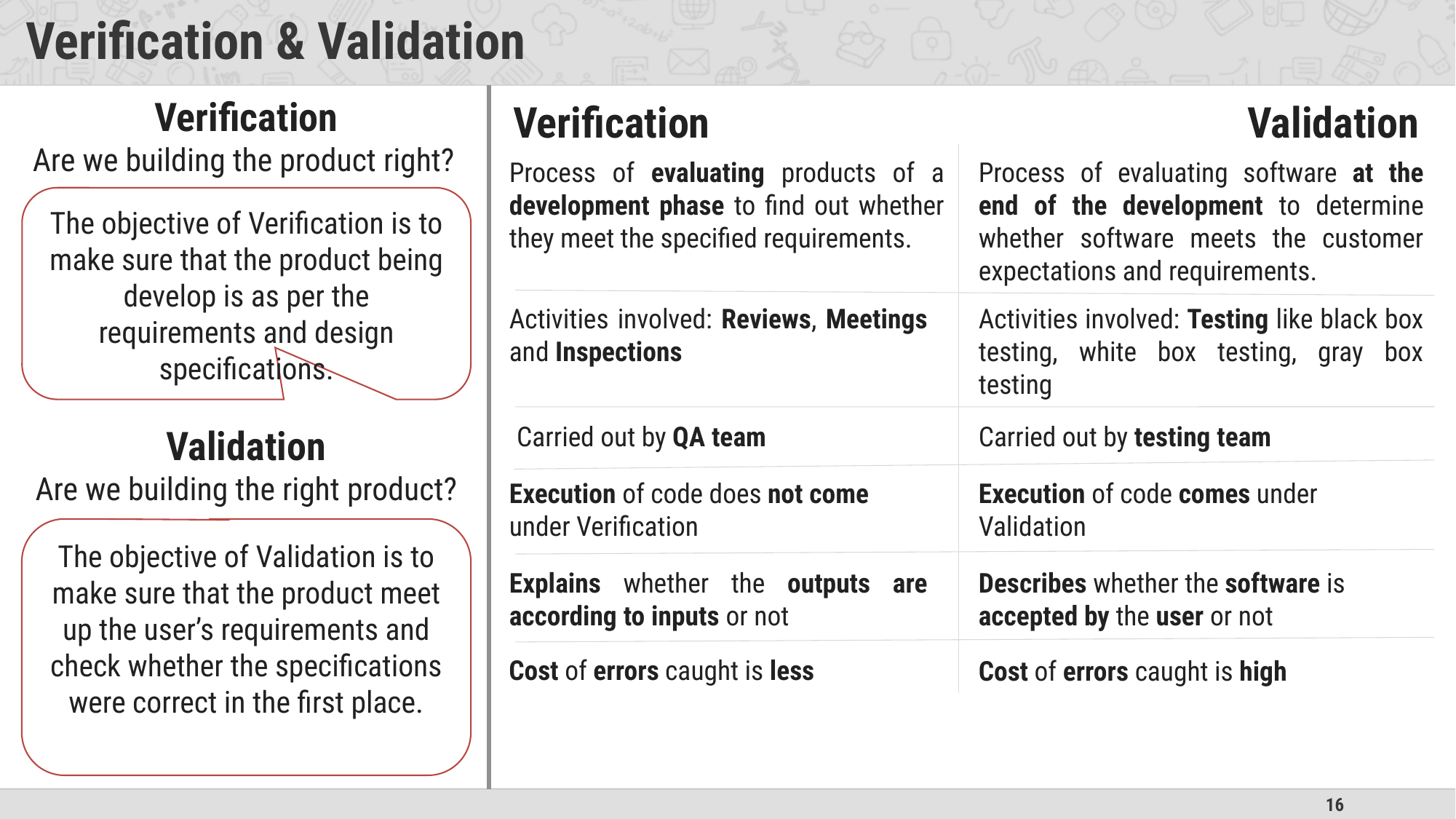

# Verification & Validation
Verification
Verification
Validation
Are we building the product right?
Process of evaluating products of a development phase to find out whether they meet the specified requirements.
Process of evaluating software at the end of the development to determine whether software meets the customer expectations and requirements.
The objective of Verification is to make sure that the product being develop is as per the requirements and design specifications.
Activities involved: Reviews, Meetings and Inspections
Activities involved: Testing like black box testing, white box testing, gray box testing
Carried out by QA team
Carried out by testing team
Validation
Are we building the right product?
Execution of code does not come under Verification
Execution of code comes under Validation
The objective of Validation is to make sure that the product meet up the user’s requirements and check whether the specifications were correct in the first place.
Explains whether the outputs are according to inputs or not
Describes whether the software is accepted by the user or not
Cost of errors caught is less
Cost of errors caught is high